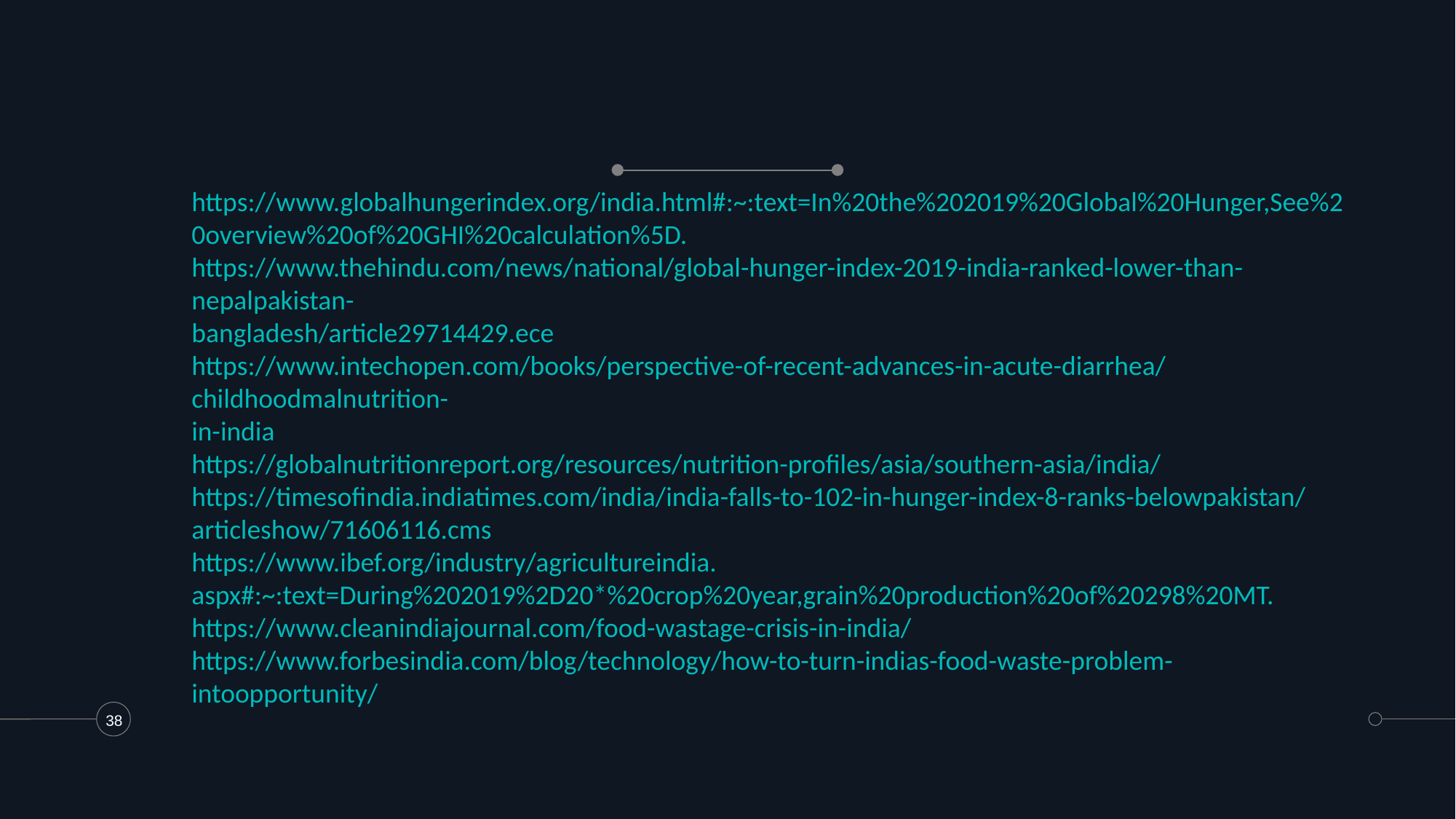

https://www.globalhungerindex.org/india.html#:~:text=In%20the%202019%20Global%20Hunger,See%2
0overview%20of%20GHI%20calculation%5D.
https://www.thehindu.com/news/national/global-hunger-index-2019-india-ranked-lower-than-nepalpakistan-
bangladesh/article29714429.ece
https://www.intechopen.com/books/perspective-of-recent-advances-in-acute-diarrhea/childhoodmalnutrition-
in-india
https://globalnutritionreport.org/resources/nutrition-profiles/asia/southern-asia/india/
https://timesofindia.indiatimes.com/india/india-falls-to-102-in-hunger-index-8-ranks-belowpakistan/
articleshow/71606116.cms
https://www.ibef.org/industry/agricultureindia.
aspx#:~:text=During%202019%2D20*%20crop%20year,grain%20production%20of%20298%20MT.
https://www.cleanindiajournal.com/food-wastage-crisis-in-india/
https://www.forbesindia.com/blog/technology/how-to-turn-indias-food-waste-problem-intoopportunity/
38